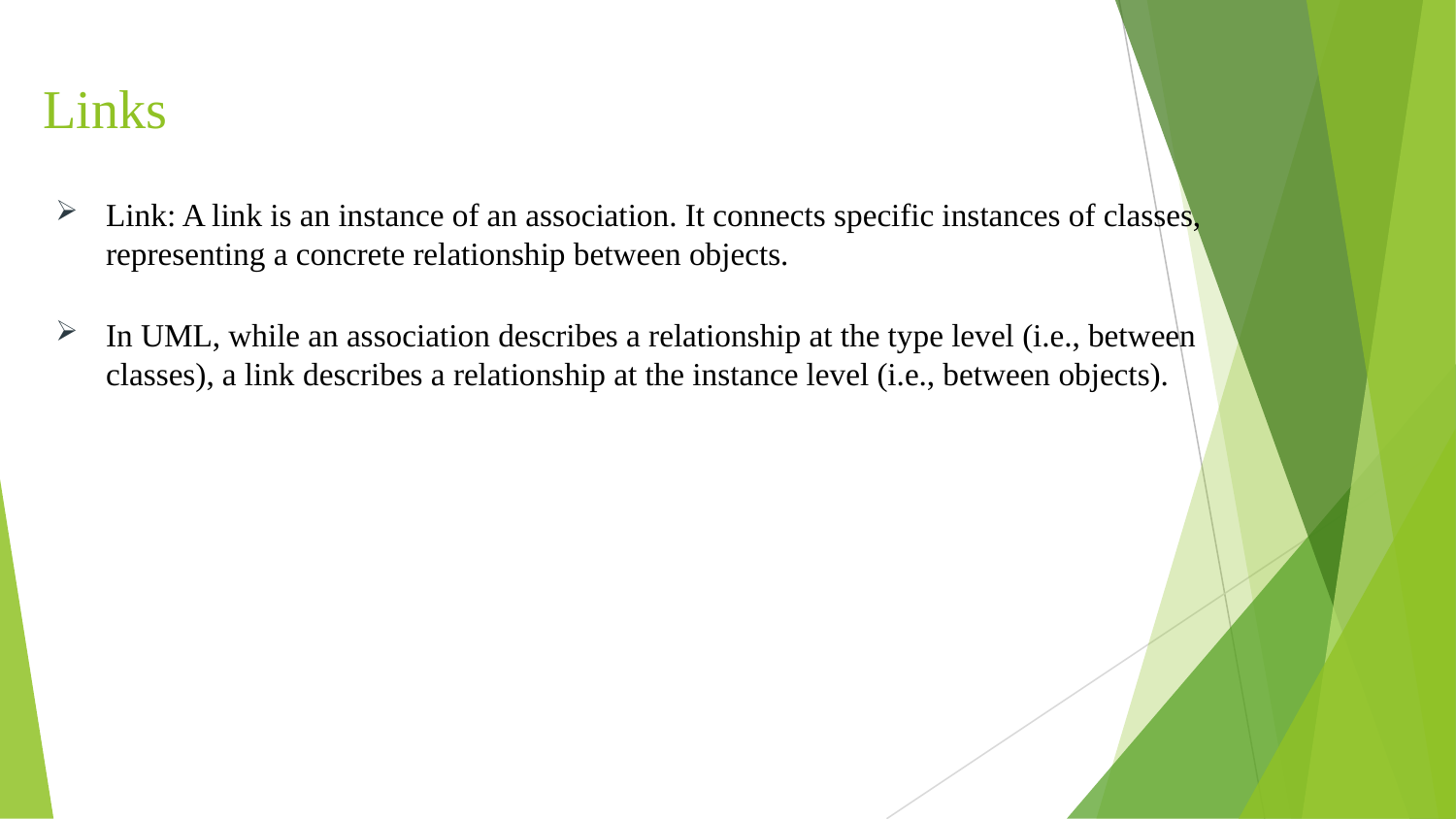

# Links
Link: A link is an instance of an association. It connects specific instances of classes, representing a concrete relationship between objects.

In UML, while an association describes a relationship at the type level (i.e., between classes), a link describes a relationship at the instance level (i.e., between objects).
2